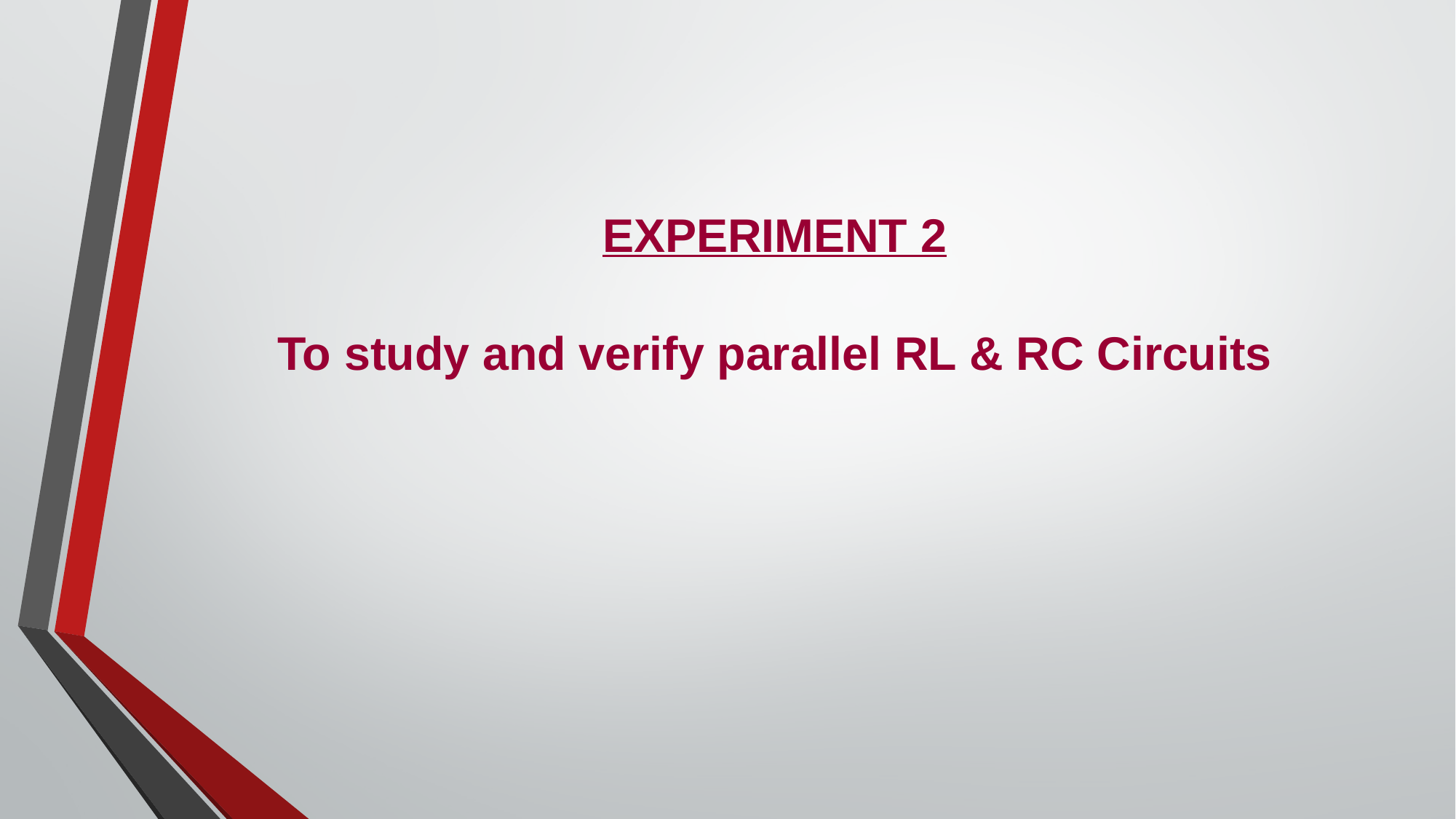

EXPERIMENT 2

To study and verify parallel RL & RC Circuits